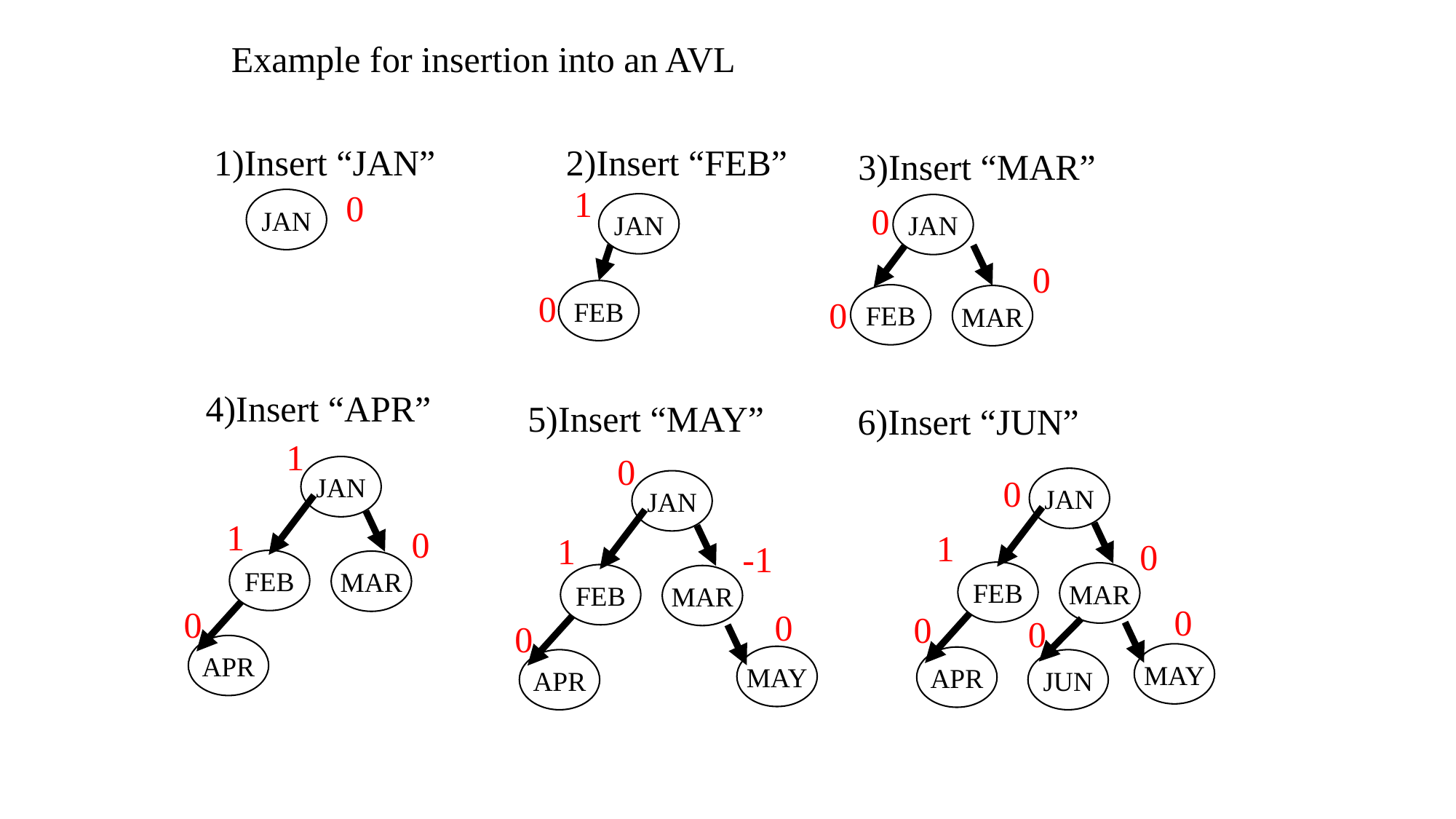

Example for insertion into an AVL
2)Insert “FEB”
1)Insert “JAN”
3)Insert “MAR”
1
0
JAN
0
JAN
JAN
0
0
FEB
FEB
MAR
0
4)Insert “APR”
5)Insert “MAY”
6)Insert “JUN”
1
0
JAN
0
JAN
1
0
FEB
MAR
0
0
MAY
APR
JUN
JAN
1
0
1
-1
FEB
MAR
FEB
MAR
0
0
0
0
APR
MAY
APR